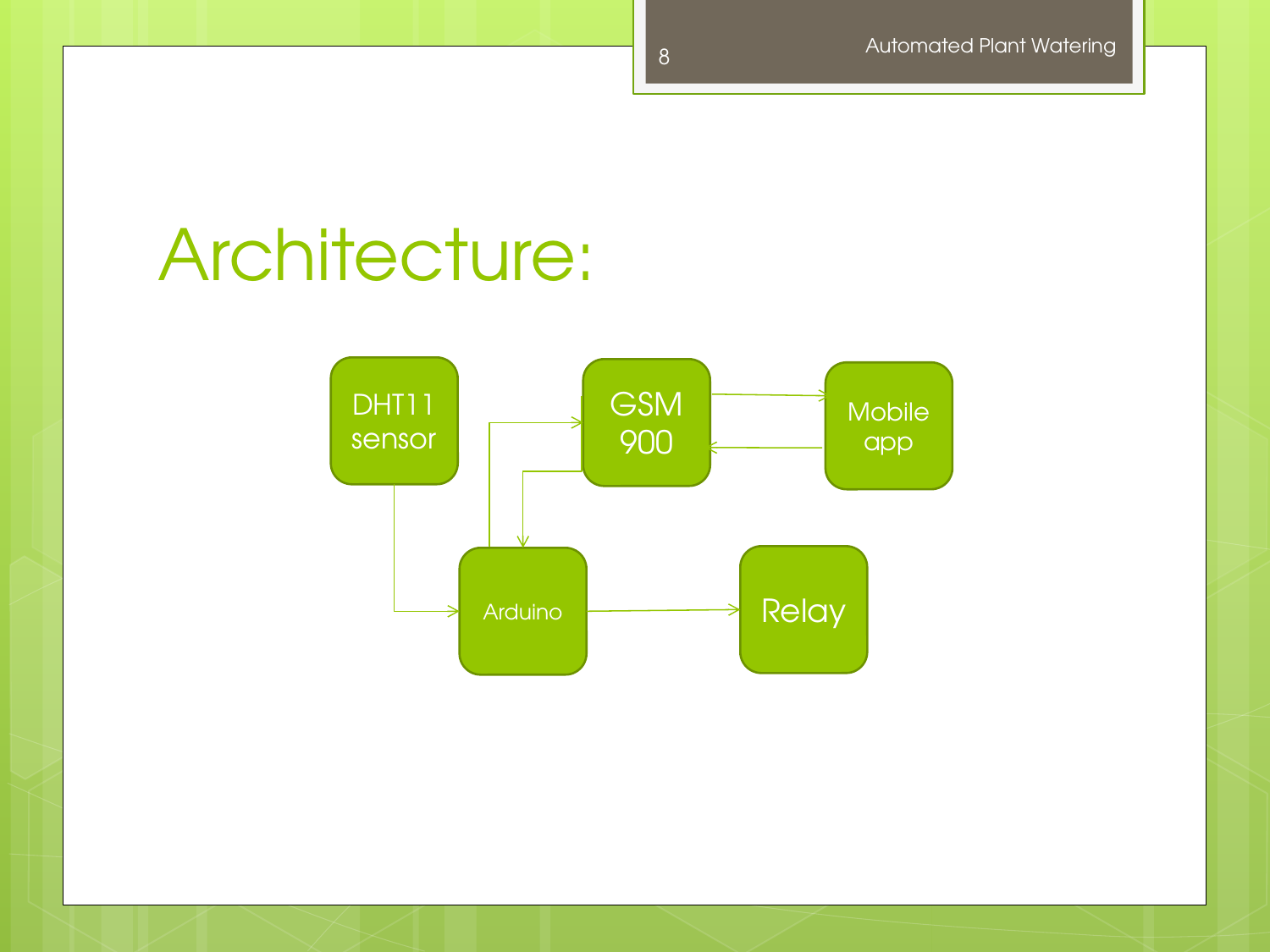

8
Automated Plant Watering

# Architecture:
DHT11
sensor
GSM900
Mobile app
Relay
Arduino